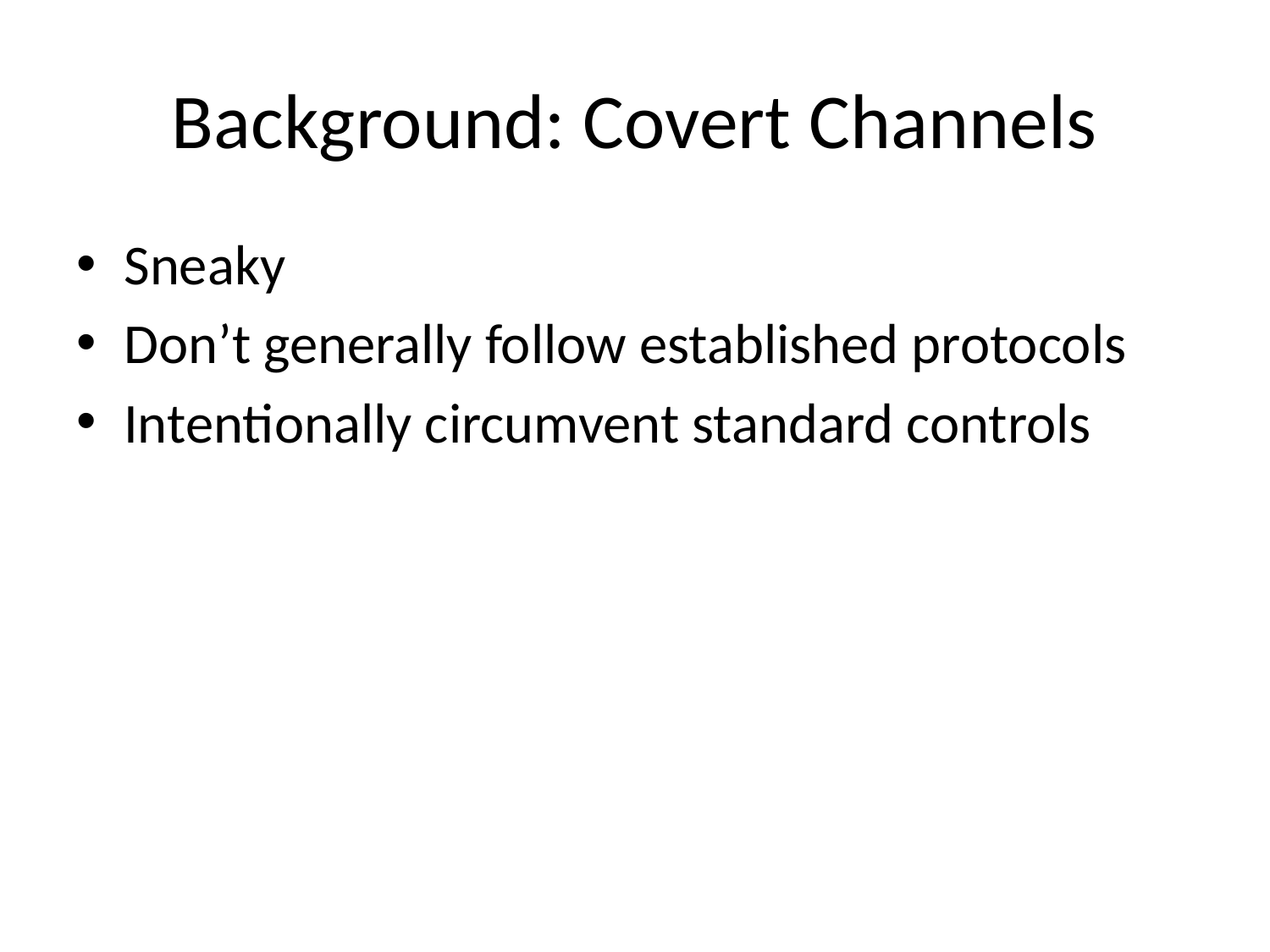

# Background: Covert Channels
Sneaky
Don’t generally follow established protocols
Intentionally circumvent standard controls